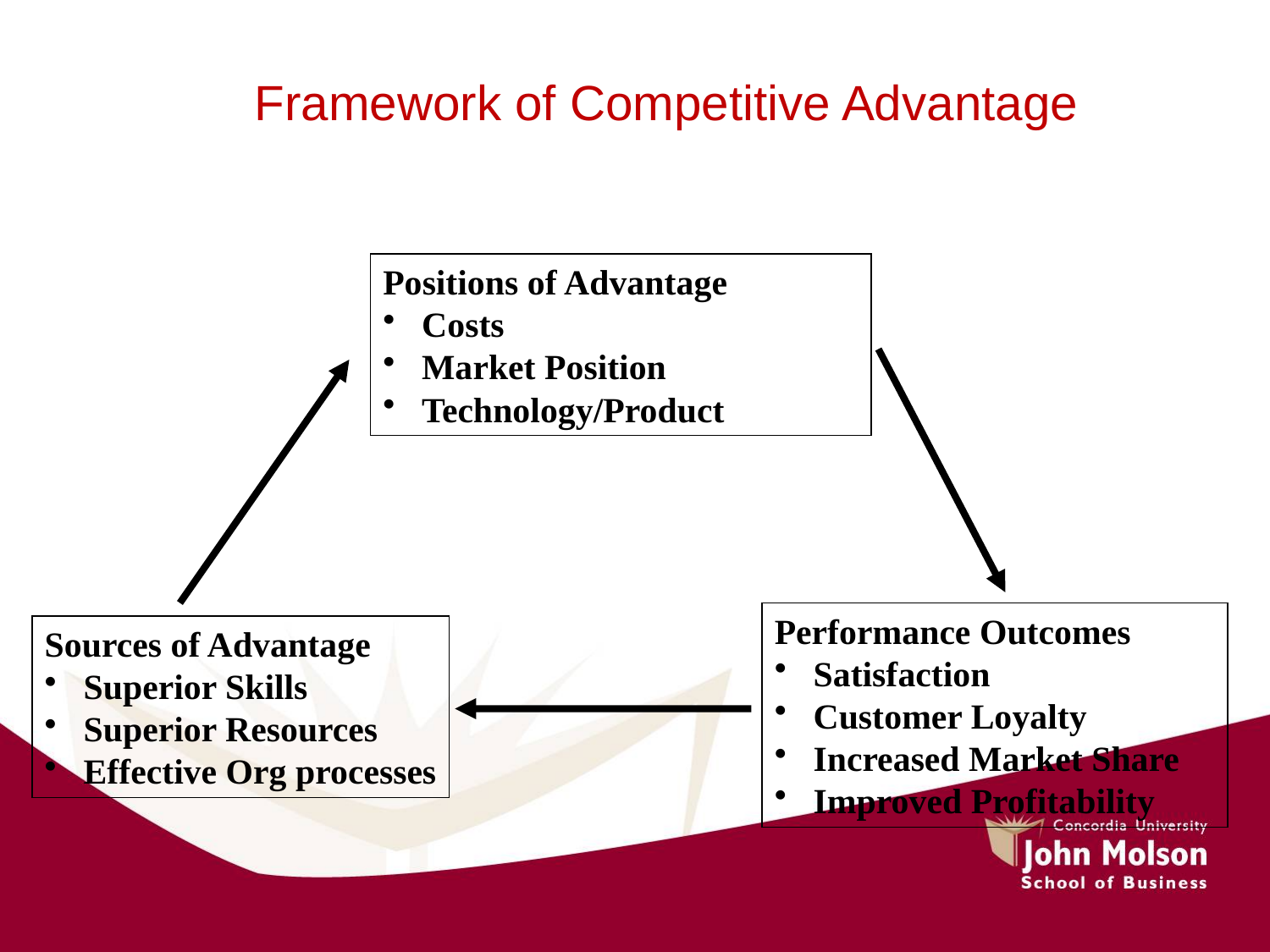

Framework of Competitive Advantage
Positions of Advantage
 Costs
 Market Position
 Technology/Product

Performance Outcomes
 Satisfaction
 Customer Loyalty
 Increased Market Share
 Improved Profitability
Sources of Advantage
 Superior Skills
 Superior Resources
 Effective Org processes